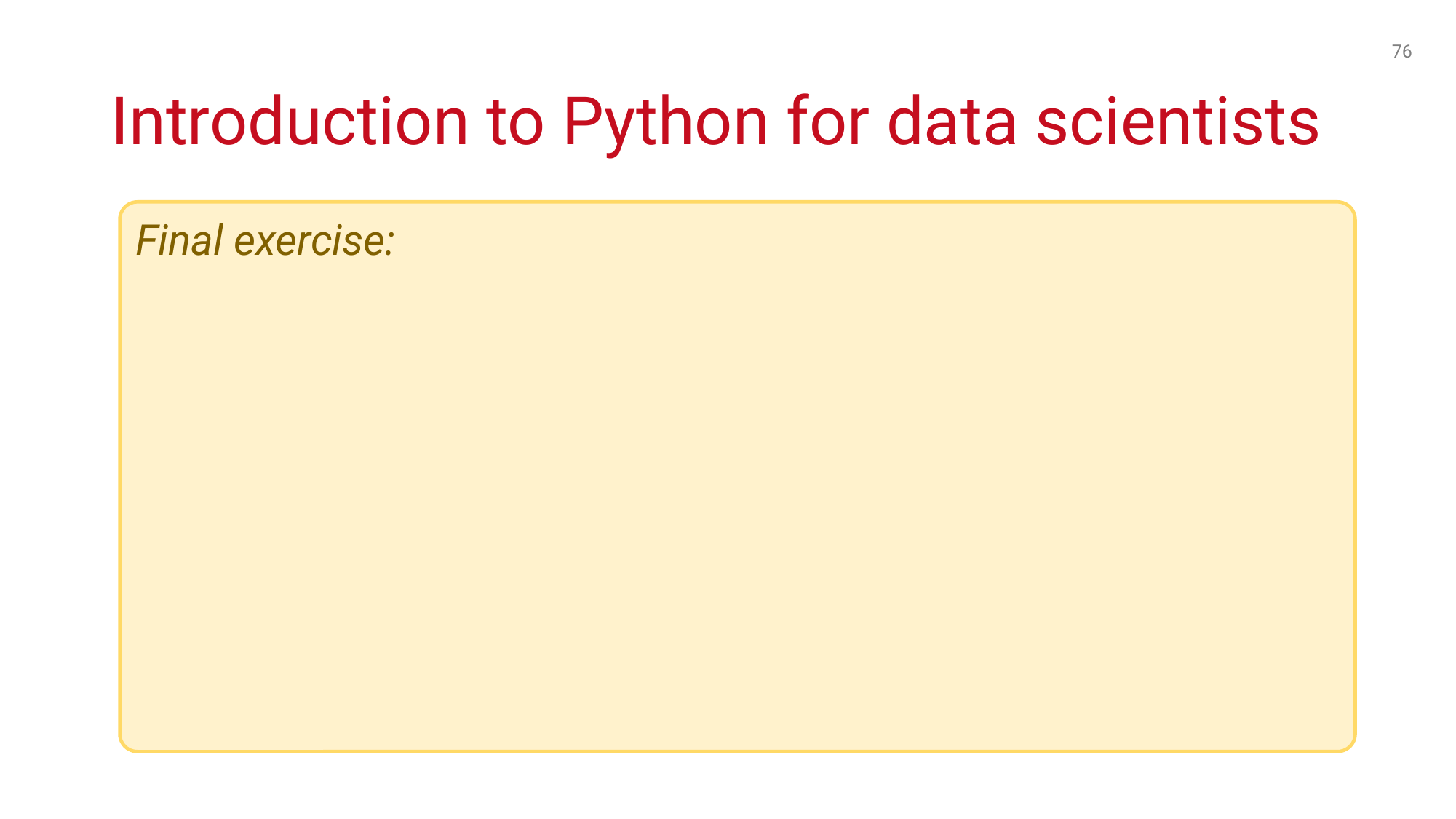

76
# Introduction to Python for data scientists
Final exercise: